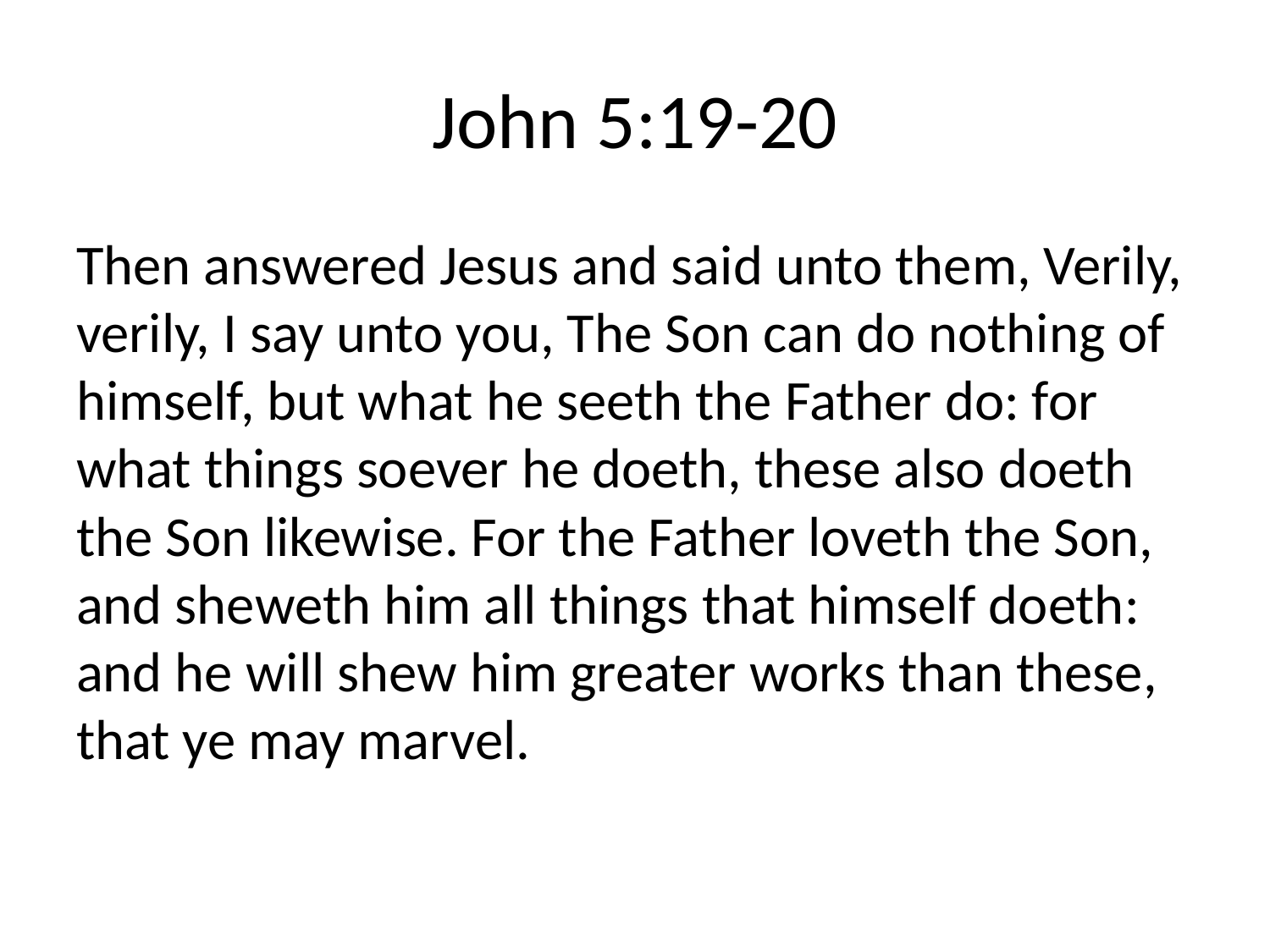

# John 5:19-20
Then answered Jesus and said unto them, Verily, verily, I say unto you, The Son can do nothing of himself, but what he seeth the Father do: for what things soever he doeth, these also doeth the Son likewise. For the Father loveth the Son, and sheweth him all things that himself doeth: and he will shew him greater works than these, that ye may marvel.